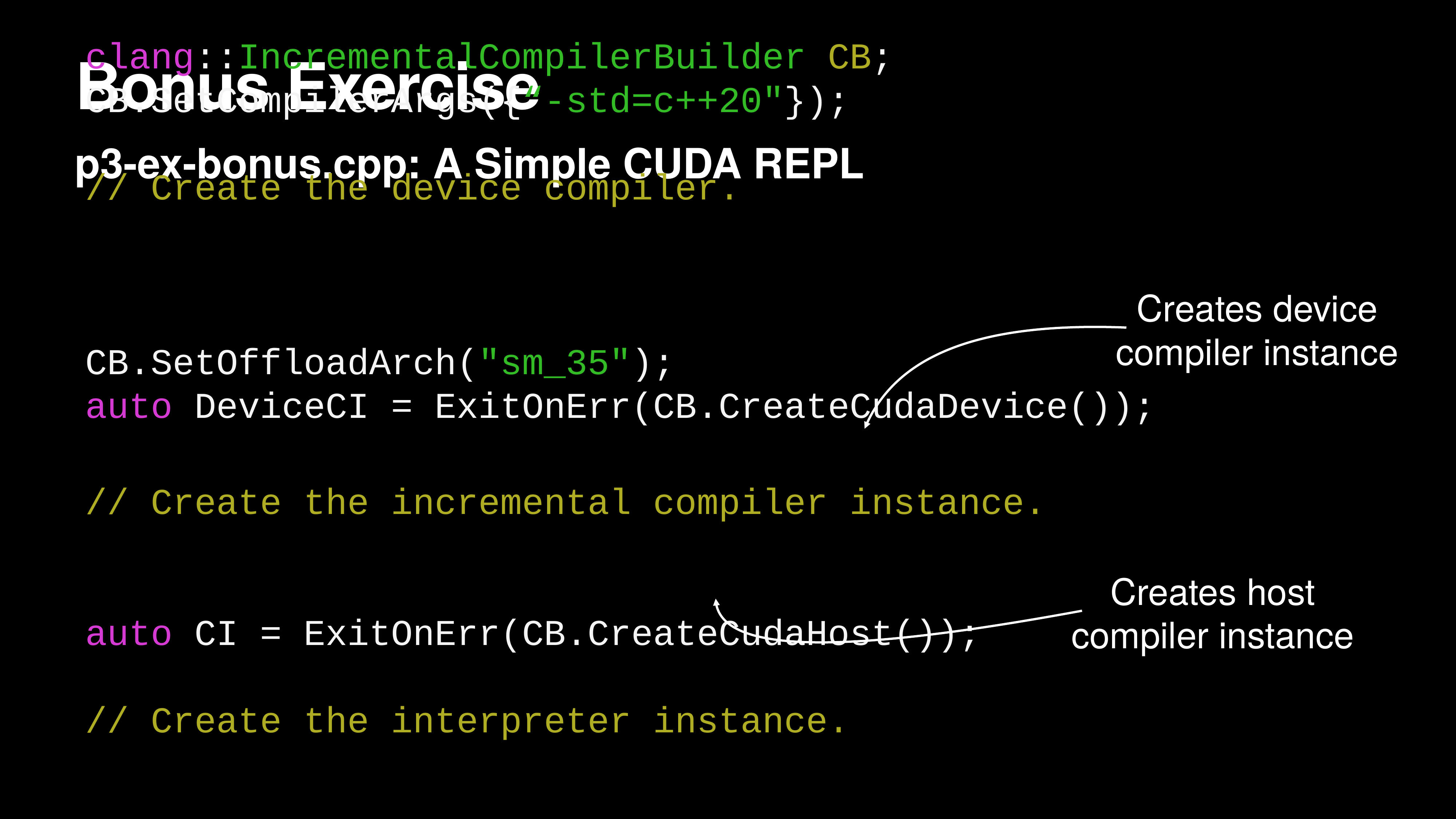

# Bonus Exercise
p3-ex-bonus.cpp: A Simple CUDA REPL
clang::IncrementalCompilerBuilder CB;
CB.SetCompilerArgs({“-std=c++20"});

// Create the device compiler.
CB.SetOffloadArch("sm_35");
auto DeviceCI = ExitOnErr(CB.CreateCudaDevice());

// Create the incremental compiler instance.
auto CI = ExitOnErr(CB.CreateCudaHost());

// Create the interpreter instance.
auto Interp =
    ExitOnErr(Interpreter::createWithCUDA(std::move(CI),
                                  std::move(DeviceCI)));
Creates device
compiler instance

Creates host
compiler instance